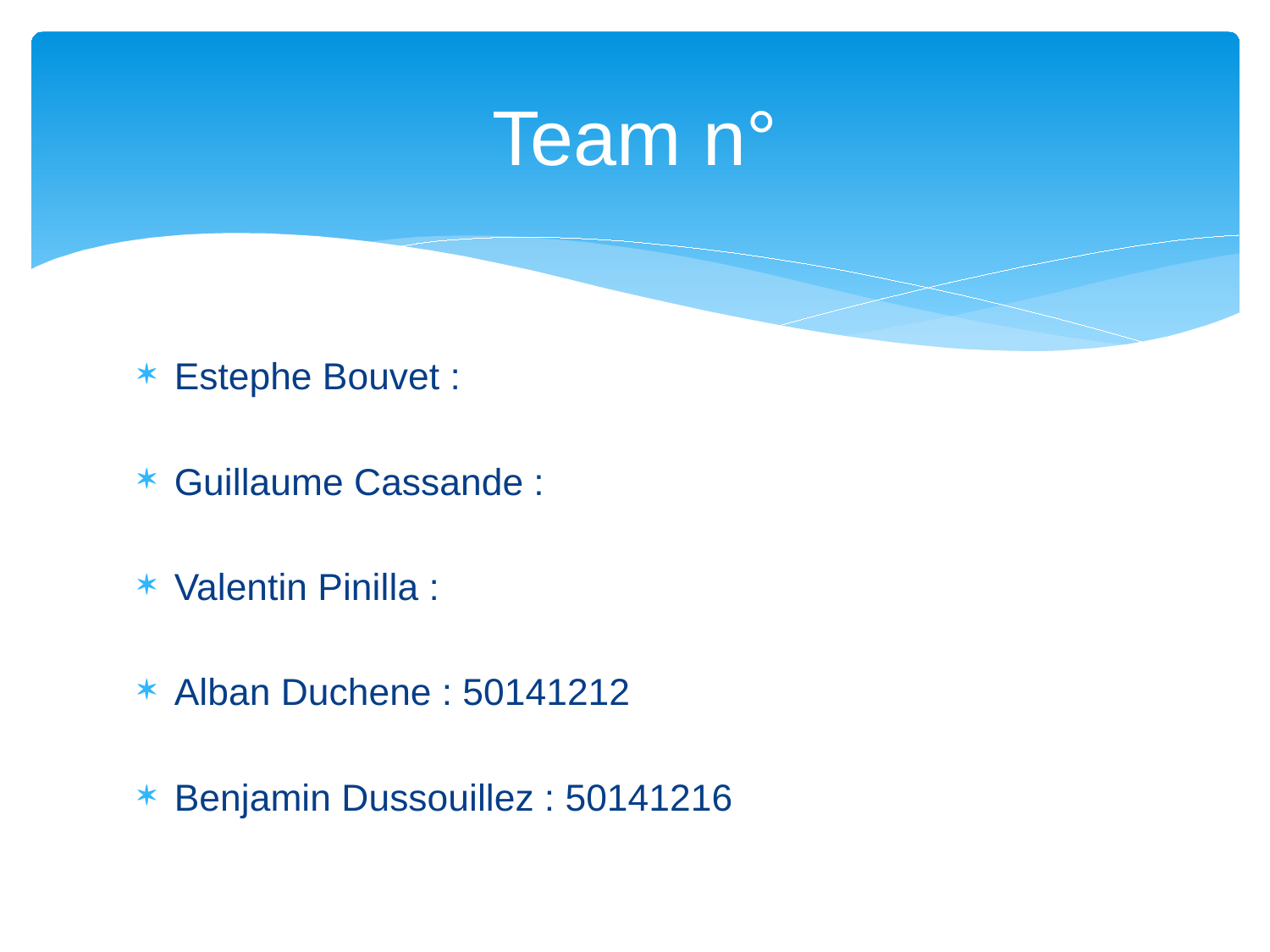

# Team n°
Estephe Bouvet :

Guillaume Cassande :

Valentin Pinilla :

Alban Duchene : 50141212

Benjamin Dussouillez : 50141216